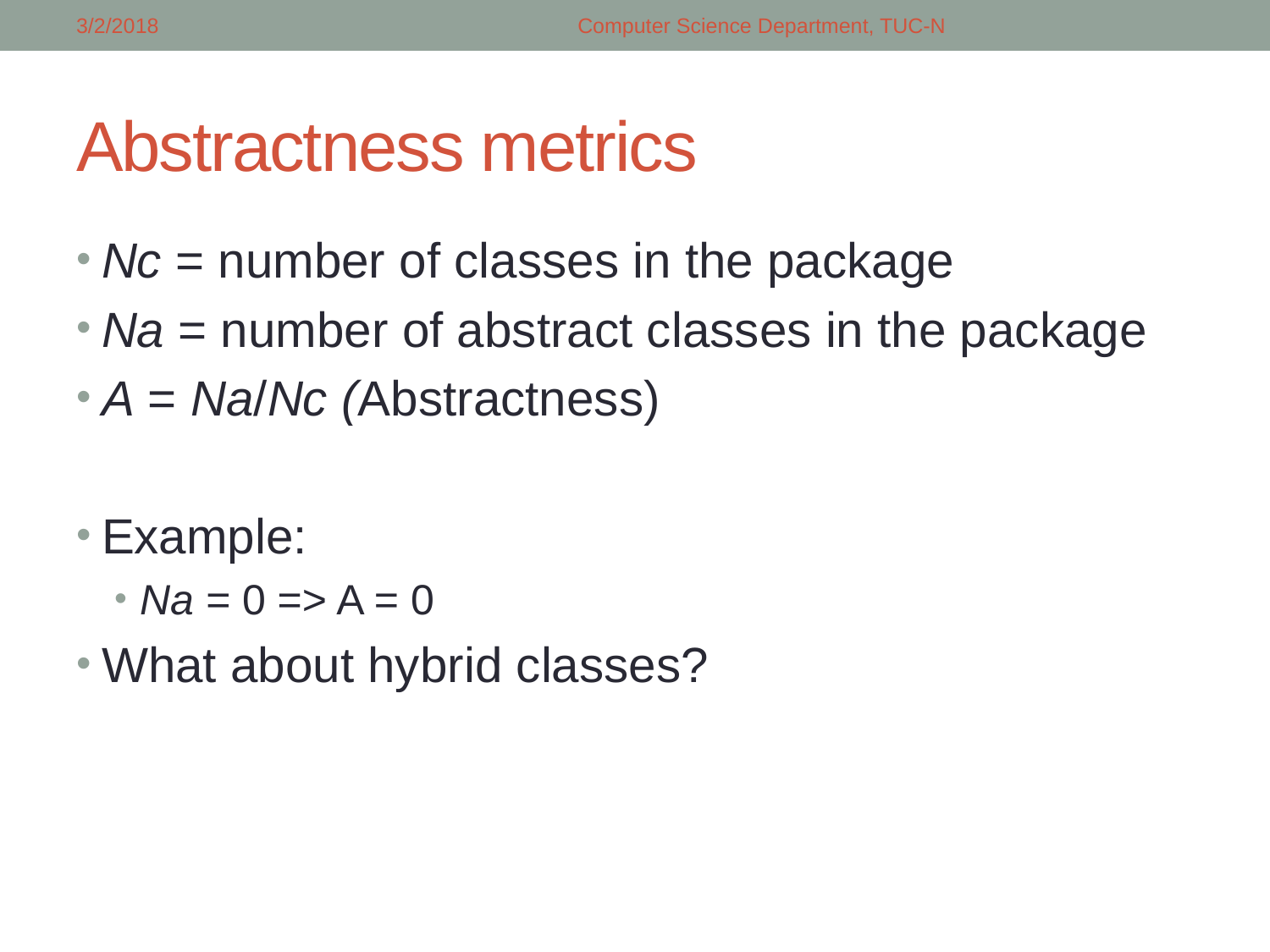

3/2/2018
Computer Science Department, TUC-N
# Abstractness metrics
Nc = number of classes in the package
Na = number of abstract classes in the package
A = Na/Nc (Abstractness)

Example:
Na = 0 => A = 0
What about hybrid classes?